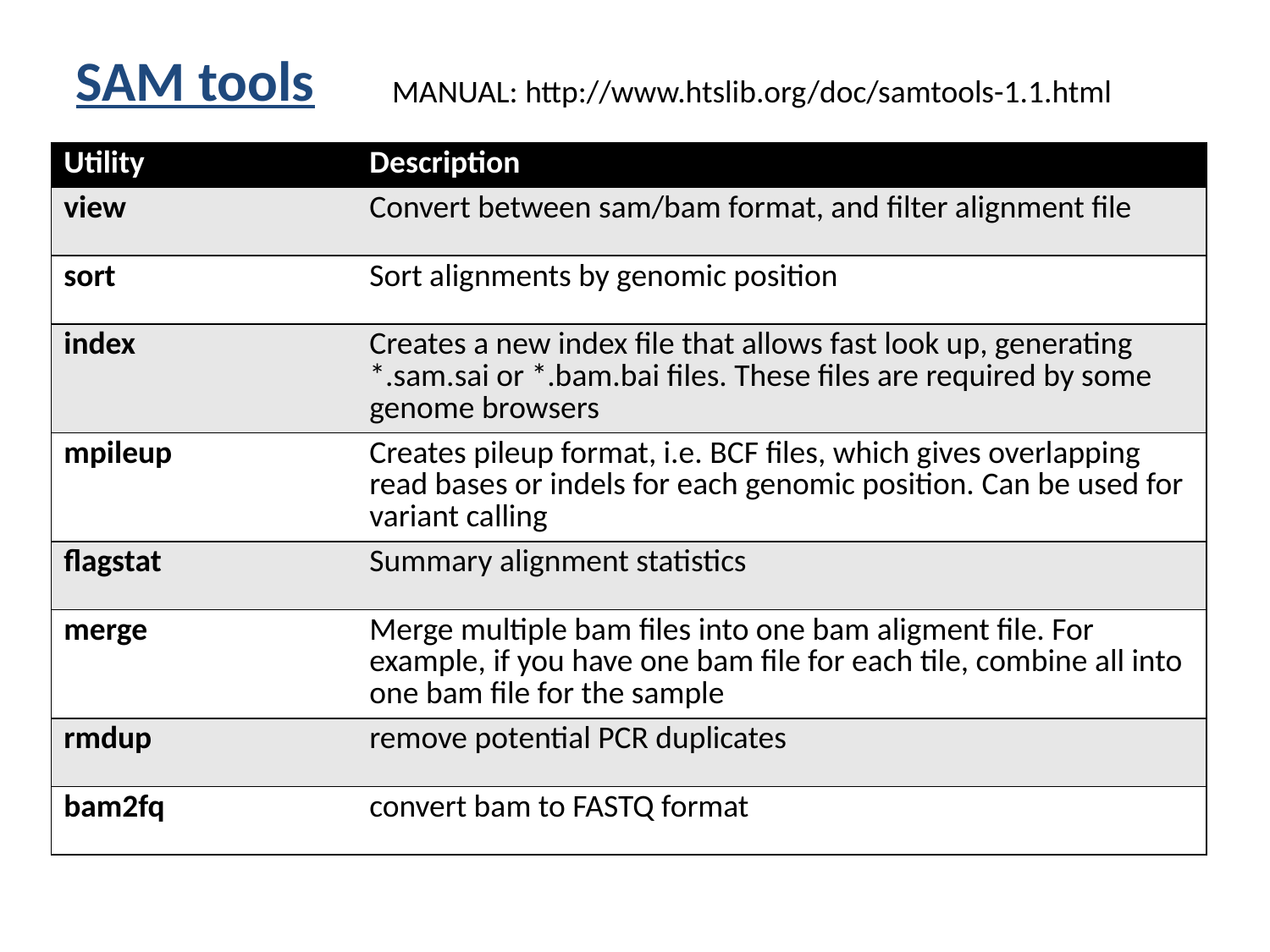

# SAM tools
MANUAL: http://www.htslib.org/doc/samtools-1.1.html
| Utility | Description |
| --- | --- |
| view | Convert between sam/bam format, and filter alignment file |
| sort | Sort alignments by genomic position |
| index | Creates a new index file that allows fast look up, generating \*.sam.sai or \*.bam.bai files. These files are required by some genome browsers |
| mpileup | Creates pileup format, i.e. BCF files, which gives overlapping read bases or indels for each genomic position. Can be used for variant calling |
| flagstat | Summary alignment statistics |
| merge | Merge multiple bam files into one bam aligment file. For example, if you have one bam file for each tile, combine all into one bam file for the sample |
| rmdup | remove potential PCR duplicates |
| bam2fq | convert bam to FASTQ format |